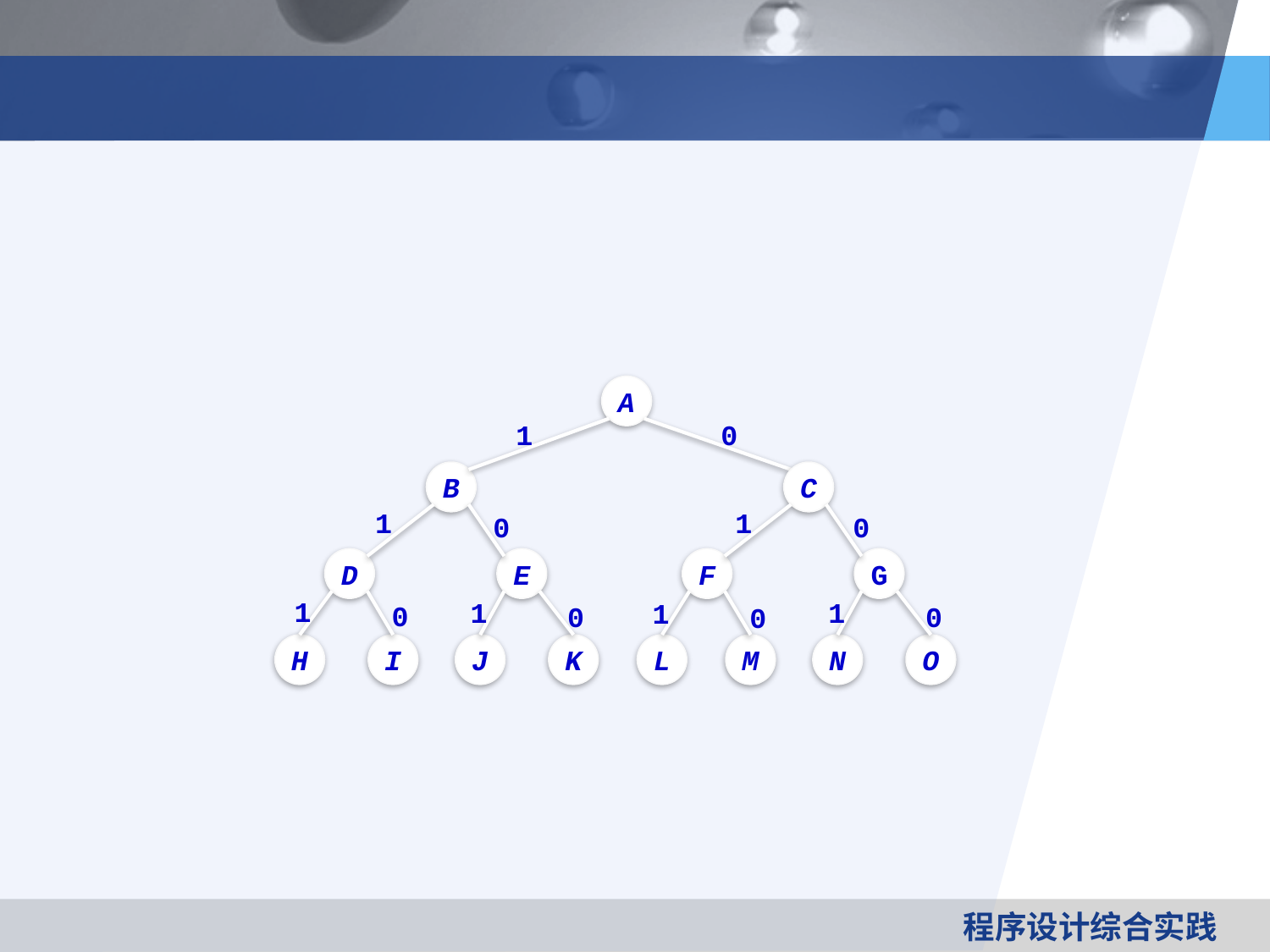

#

A
1
0

B
C

1
1
0
0
D
E
F
G

1
1
1
1
0
0
0
0
H
I
J
K
L
M
N
O